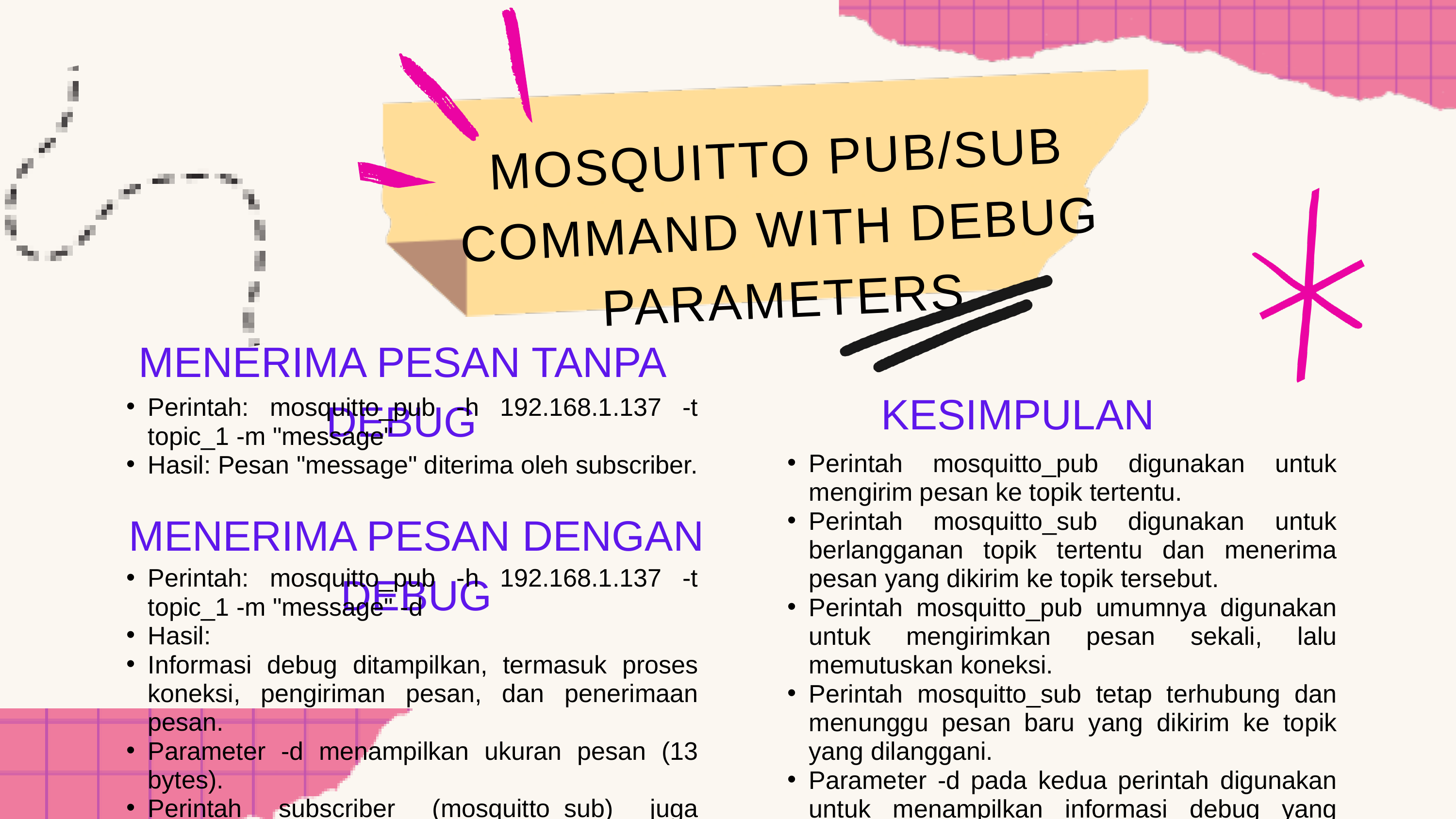

MOSQUITTO PUB/SUB COMMAND WITH DEBUG PARAMETERS

MENERIMA PESAN TANPA DEBUG
KESIMPULAN
Perintah: mosquitto_pub -h 192.168.1.137 -t topic_1 -m "message"
Hasil: Pesan "message" diterima oleh subscriber.
Perintah mosquitto_pub digunakan untuk mengirim pesan ke topik tertentu.
Perintah mosquitto_sub digunakan untuk berlangganan topik tertentu dan menerima pesan yang dikirim ke topik tersebut.
Perintah mosquitto_pub umumnya digunakan untuk mengirimkan pesan sekali, lalu memutuskan koneksi.
Perintah mosquitto_sub tetap terhubung dan menunggu pesan baru yang dikirim ke topik yang dilanggani.
Parameter -d pada kedua perintah digunakan untuk menampilkan informasi debug yang bermanfaat untuk troubleshooting.
MENERIMA PESAN DENGAN DEBUG

Perintah: mosquitto_pub -h 192.168.1.137 -t topic_1 -m "message" -d
Hasil:
Informasi debug ditampilkan, termasuk proses koneksi, pengiriman pesan, dan penerimaan pesan.
Parameter -d menampilkan ukuran pesan (13 bytes).
Perintah subscriber (mosquitto_sub) juga menampilkan informasi debug setelah menerima pesan.